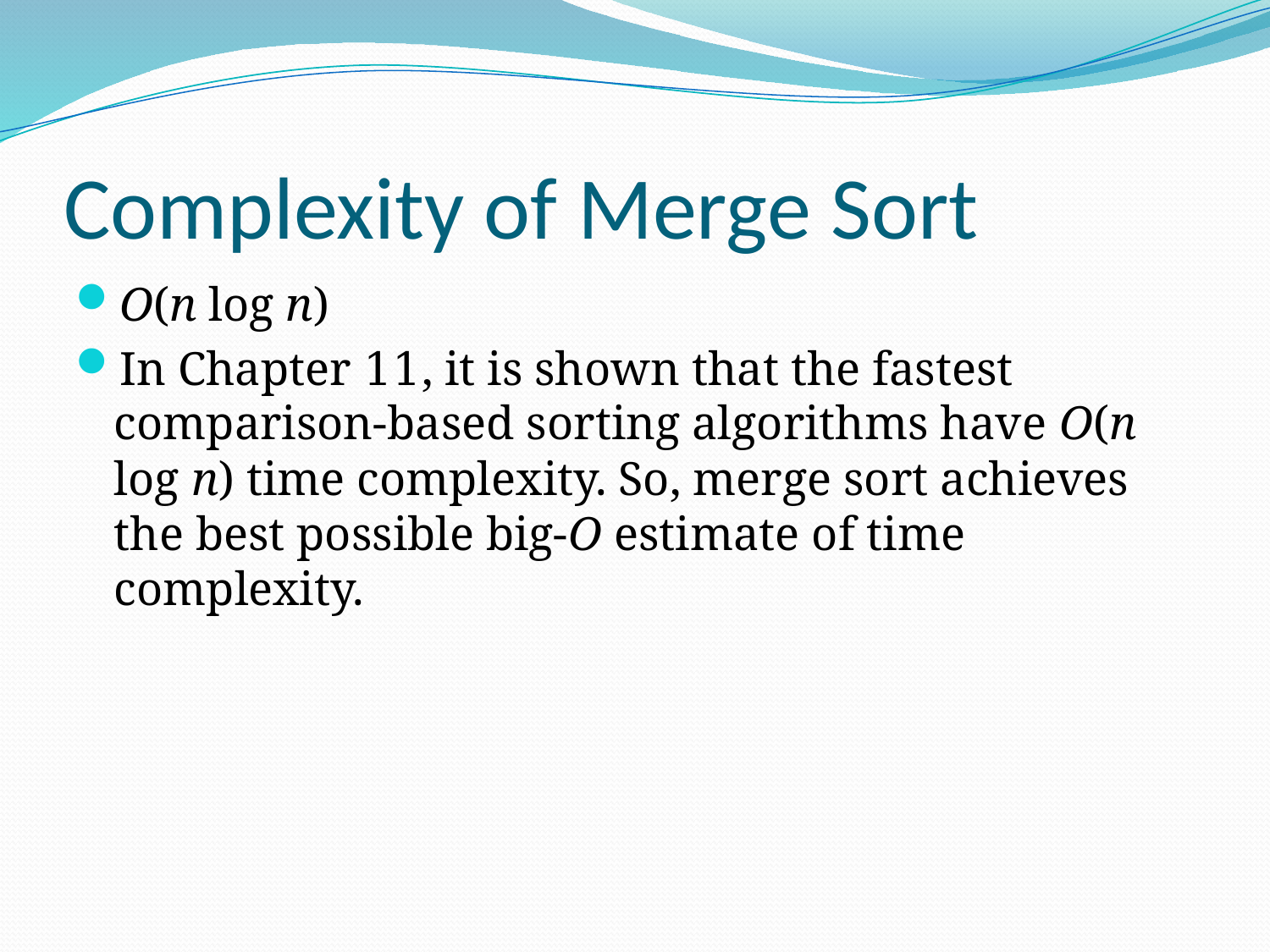

# Complexity of Merge Sort
O(n log n)
In Chapter 11, it is shown that the fastest comparison-based sorting algorithms have O(n log n) time complexity. So, merge sort achieves the best possible big-O estimate of time complexity.